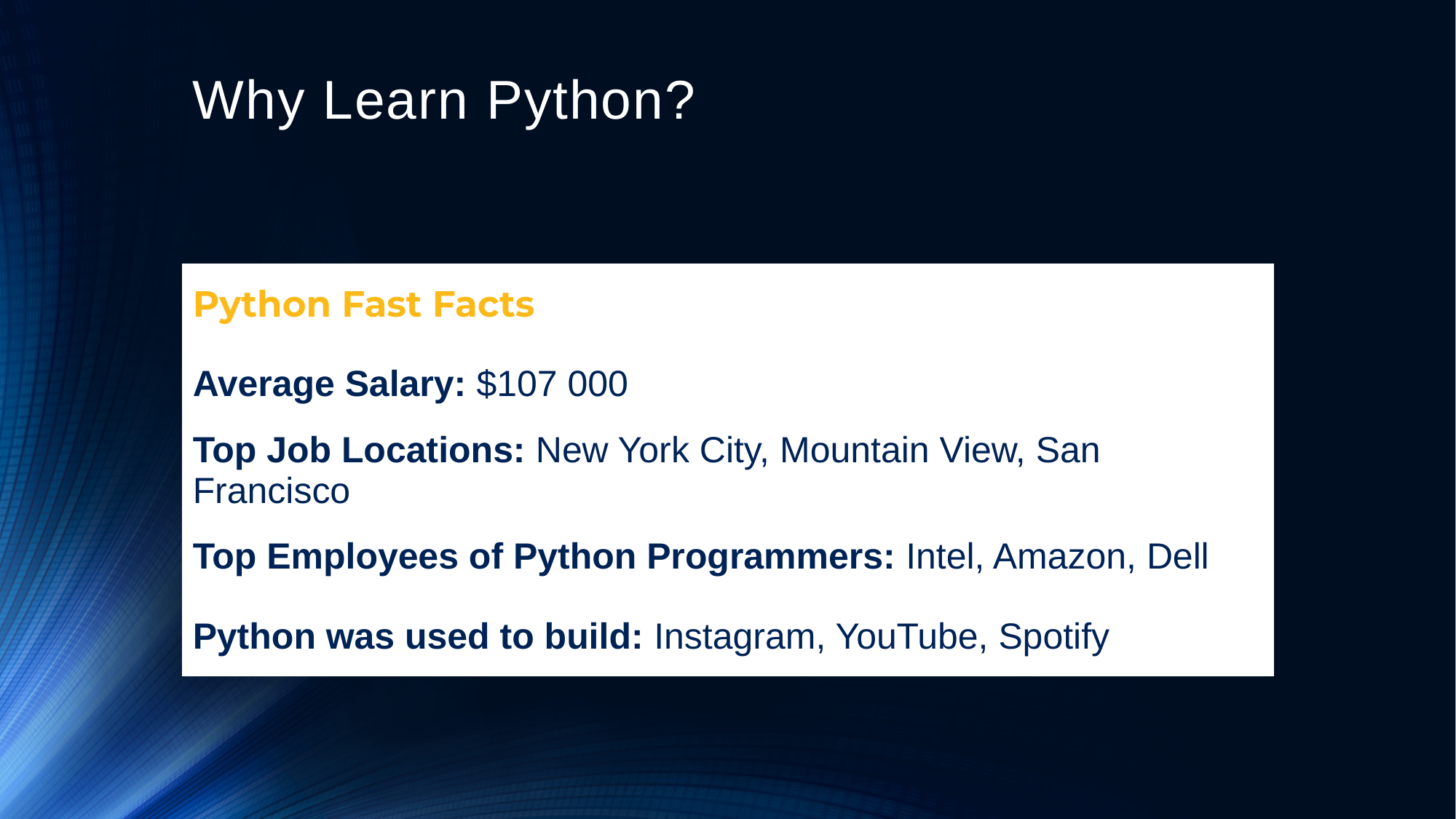

# Why Learn Python?
| Python Fast Facts |
| --- |
| Average Salary: $107 000 |
| Top Job Locations: New York City, Mountain View, San Francisco |
| Top Employees of Python Programmers: Intel, Amazon, Dell |
| Python was used to build: Instagram, YouTube, Spotify |